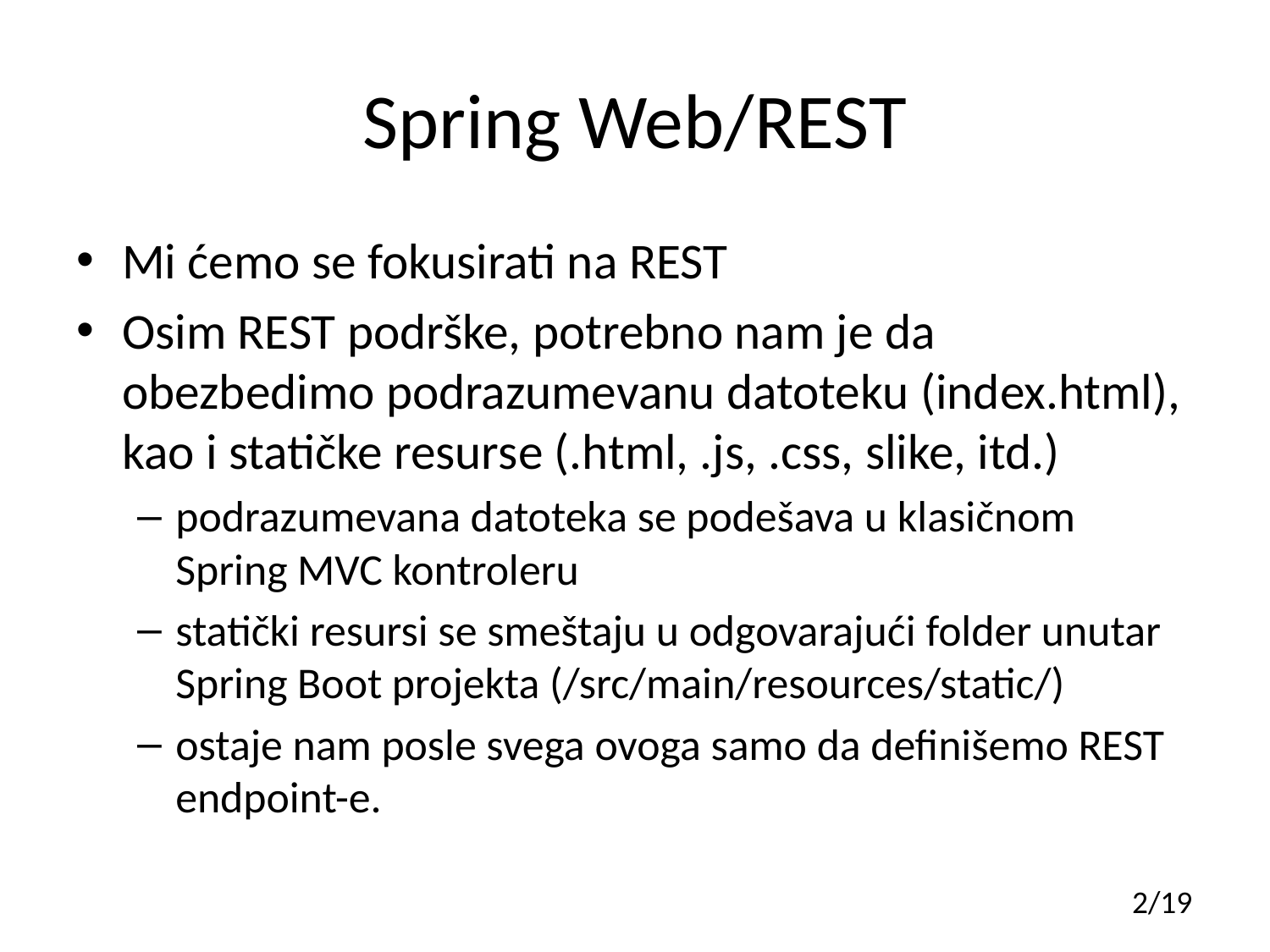

# Spring Web/REST
Mi ćemo se fokusirati na REST
Osim REST podrške, potrebno nam je da obezbedimo podrazumevanu datoteku (index.html), kao i statičke resurse (.html, .js, .css, slike, itd.)
podrazumevana datoteka se podešava u klasičnom Spring MVC kontroleru
statički resursi se smeštaju u odgovarajući folder unutar Spring Boot projekta (/src/main/resources/static/)
ostaje nam posle svega ovoga samo da definišemo REST endpoint-e.